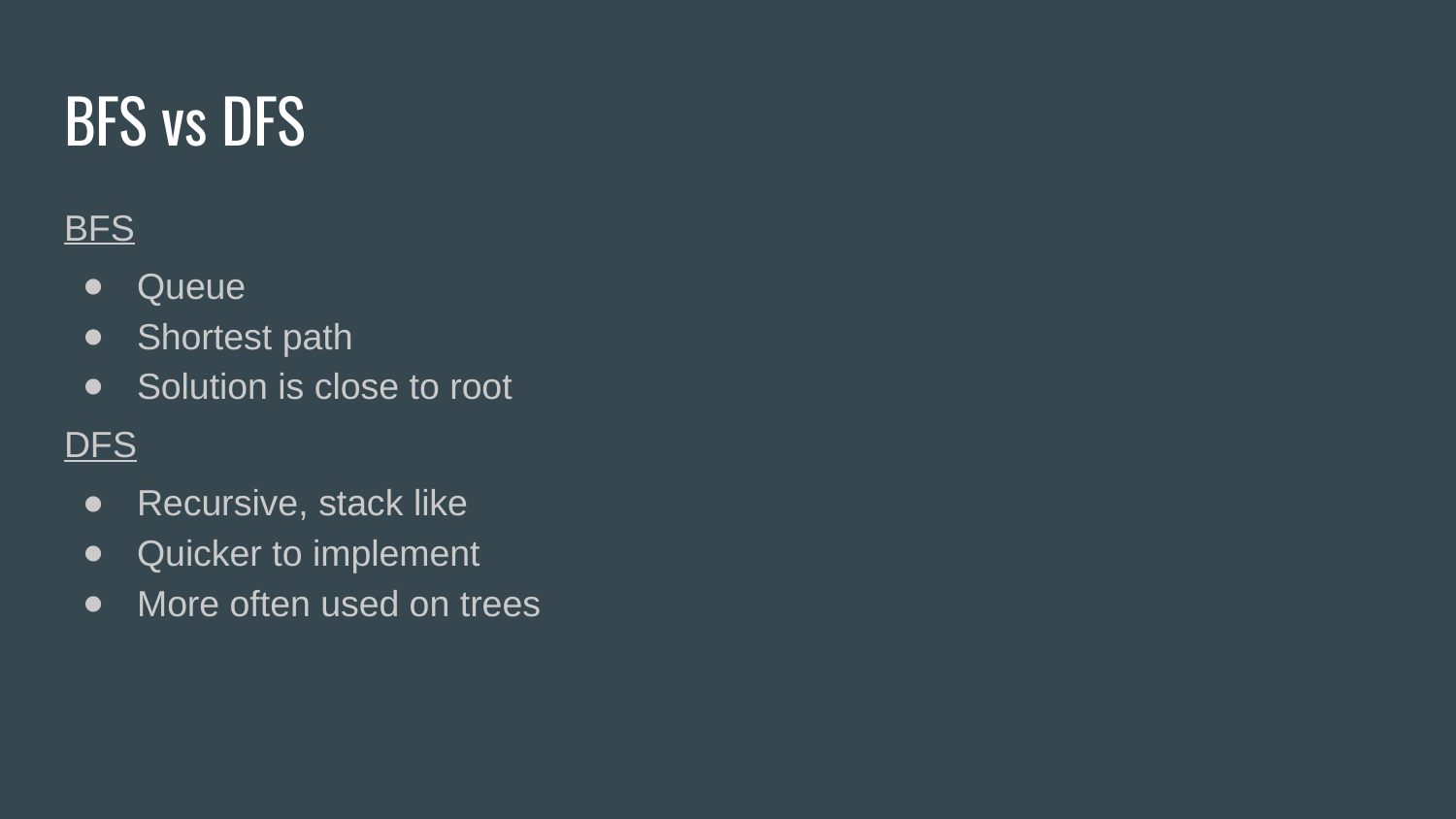

# BFS vs DFS
BFS
Queue
Shortest path
Solution is close to root
DFS
Recursive, stack like
Quicker to implement
More often used on trees